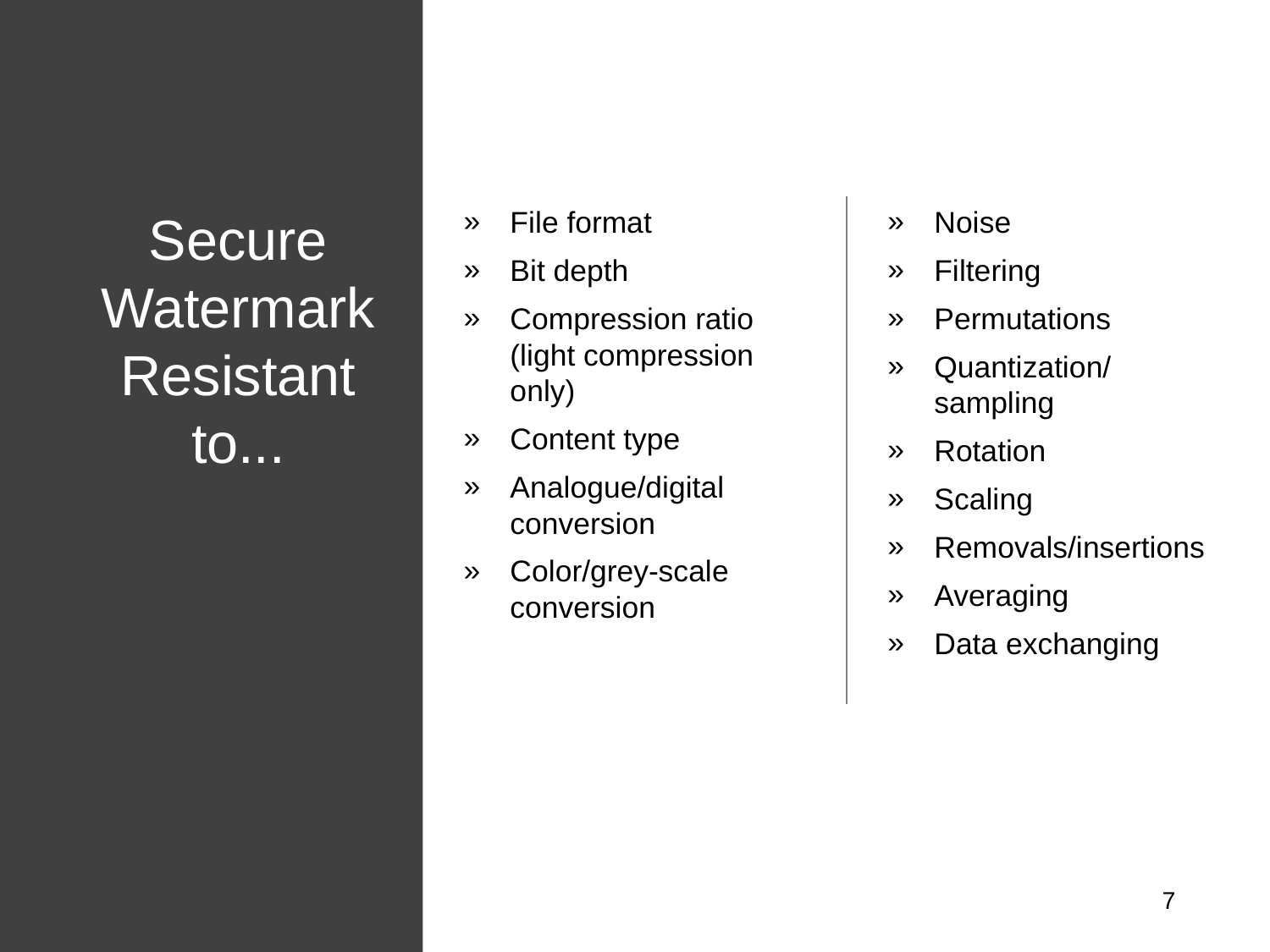

# Secure Watermark Resistant to...
File format
Bit depth
Compression ratio (light compression only)‏
Content type
Analogue/digital conversion
Color/grey-scale conversion
Noise
Filtering
Permutations
Quantization/ sampling
Rotation
Scaling
Removals/insertions
Averaging
Data exchanging
7